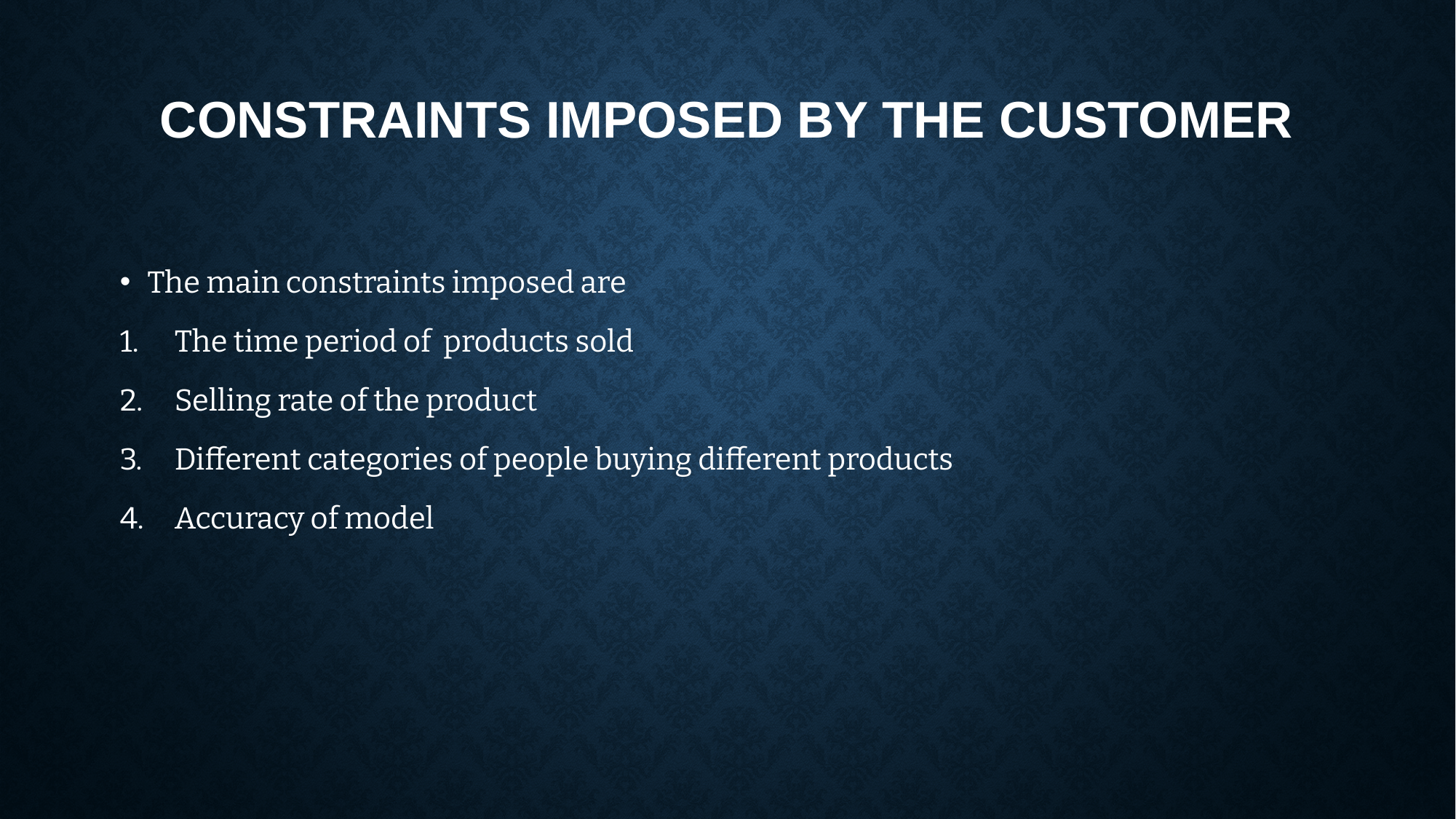

# constraints imposed by the customer
The main constraints imposed are
The time period of  products sold
Selling rate of the product
Different categories of people buying different products
Accuracy of model